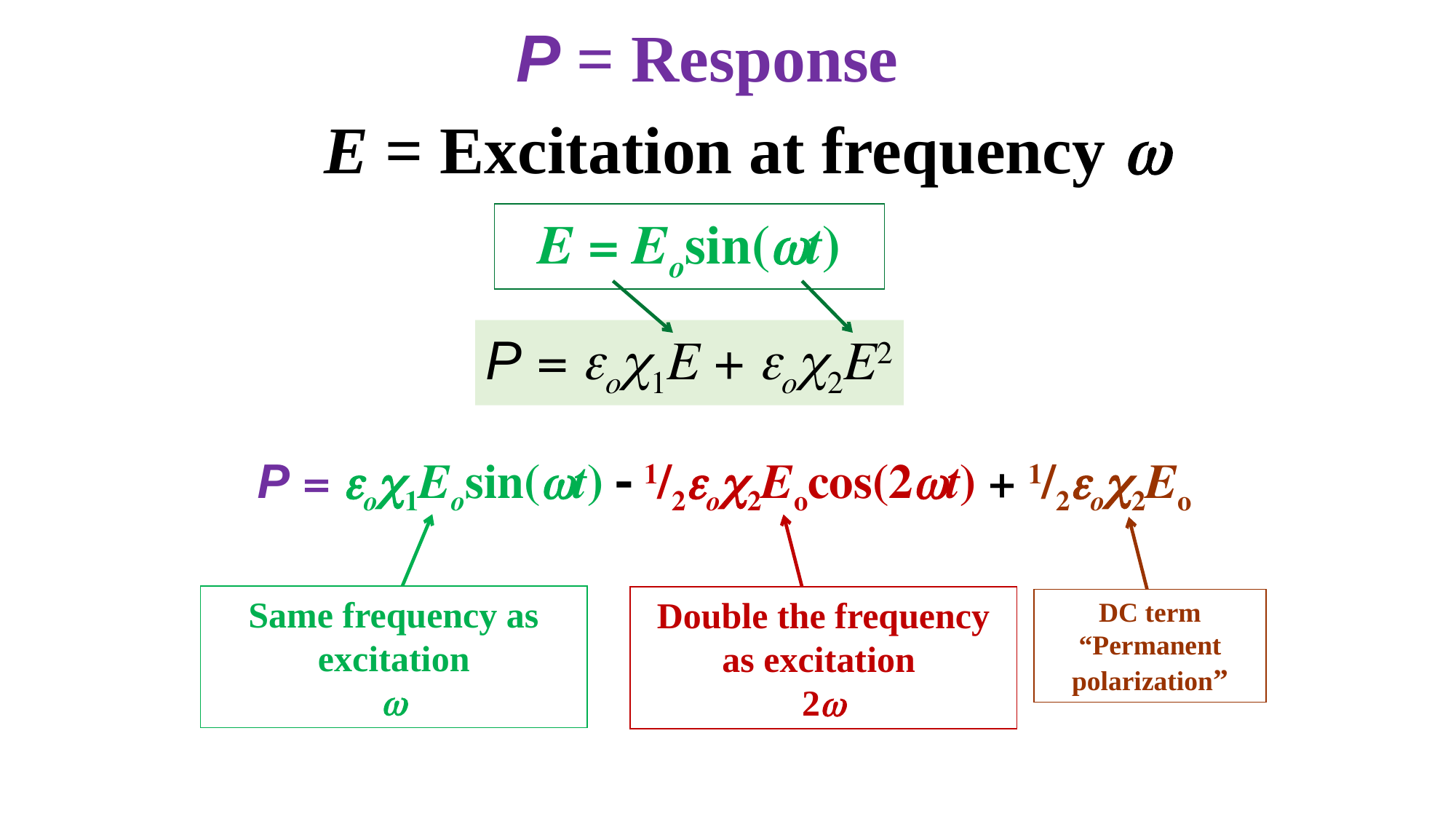

P = Response
E = Excitation at frequency ω
E = Eosin(ωt)
P = εoχ1E + εoχ2E2
P = εoχ1Eosin(ωt) − 1/2εoχ2Eocos(2ωt) + 1/2εoχ2Eo
Same frequency as excitation
ω
Double the frequency as excitation
2ω
DC term
“Permanent polarization”